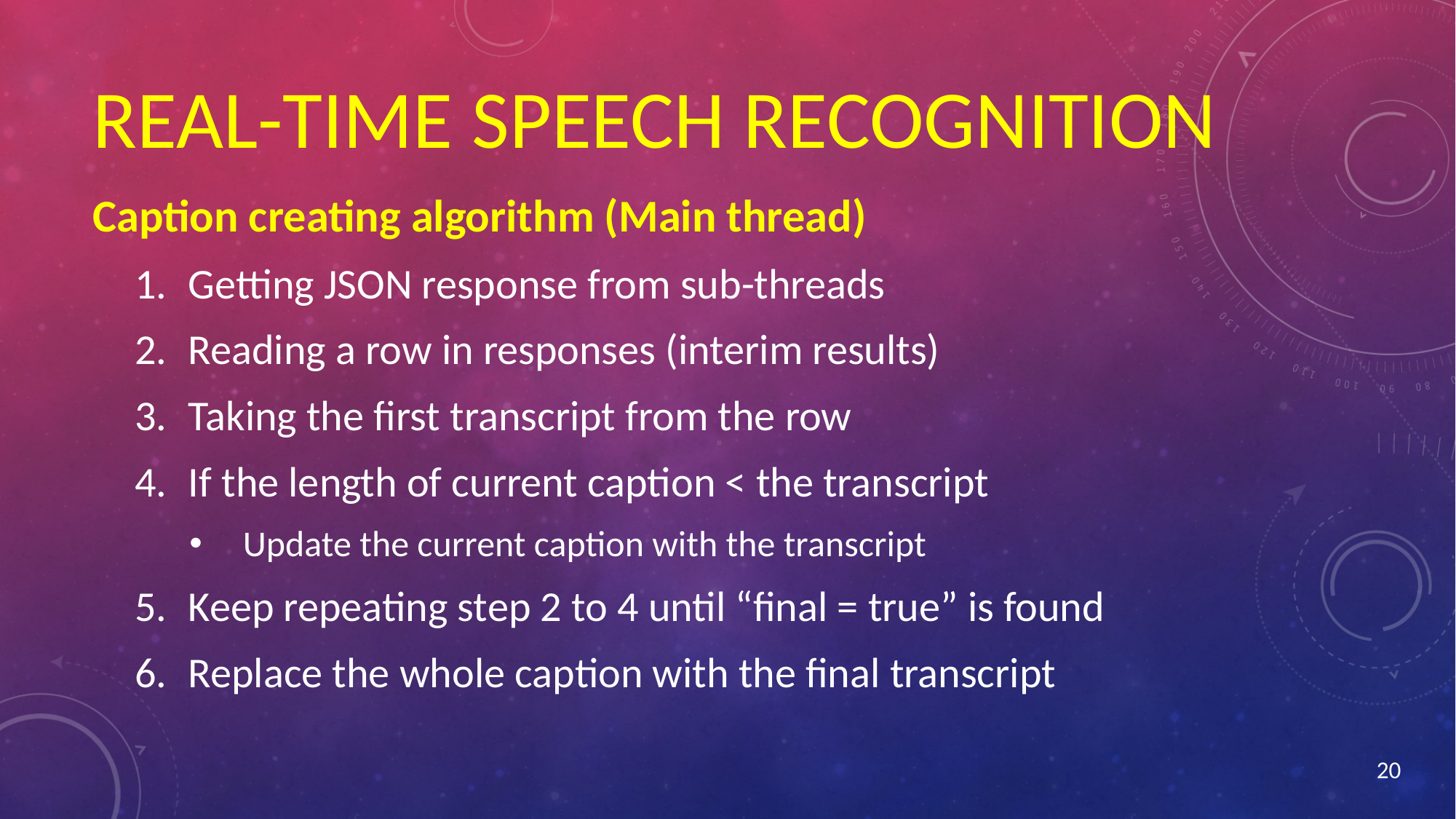

# Real-time speech recognition
Caption creating algorithm (Main thread)
Getting JSON response from sub-threads
Reading a row in responses (interim results)
Taking the first transcript from the row
If the length of current caption < the transcript
Update the current caption with the transcript
Keep repeating step 2 to 4 until “final = true” is found
Replace the whole caption with the final transcript
20